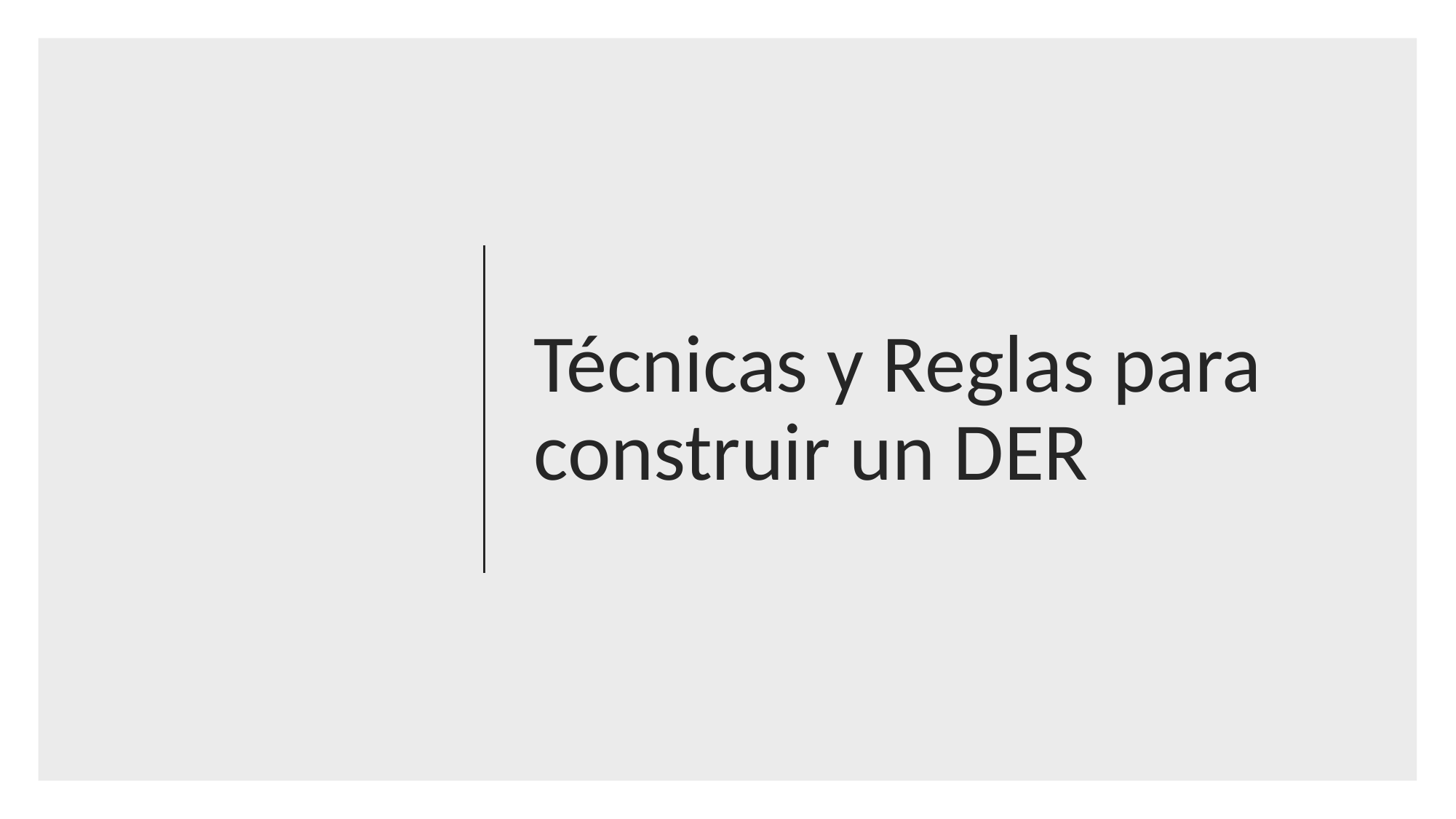

Técnicas y Reglas para construir un DER